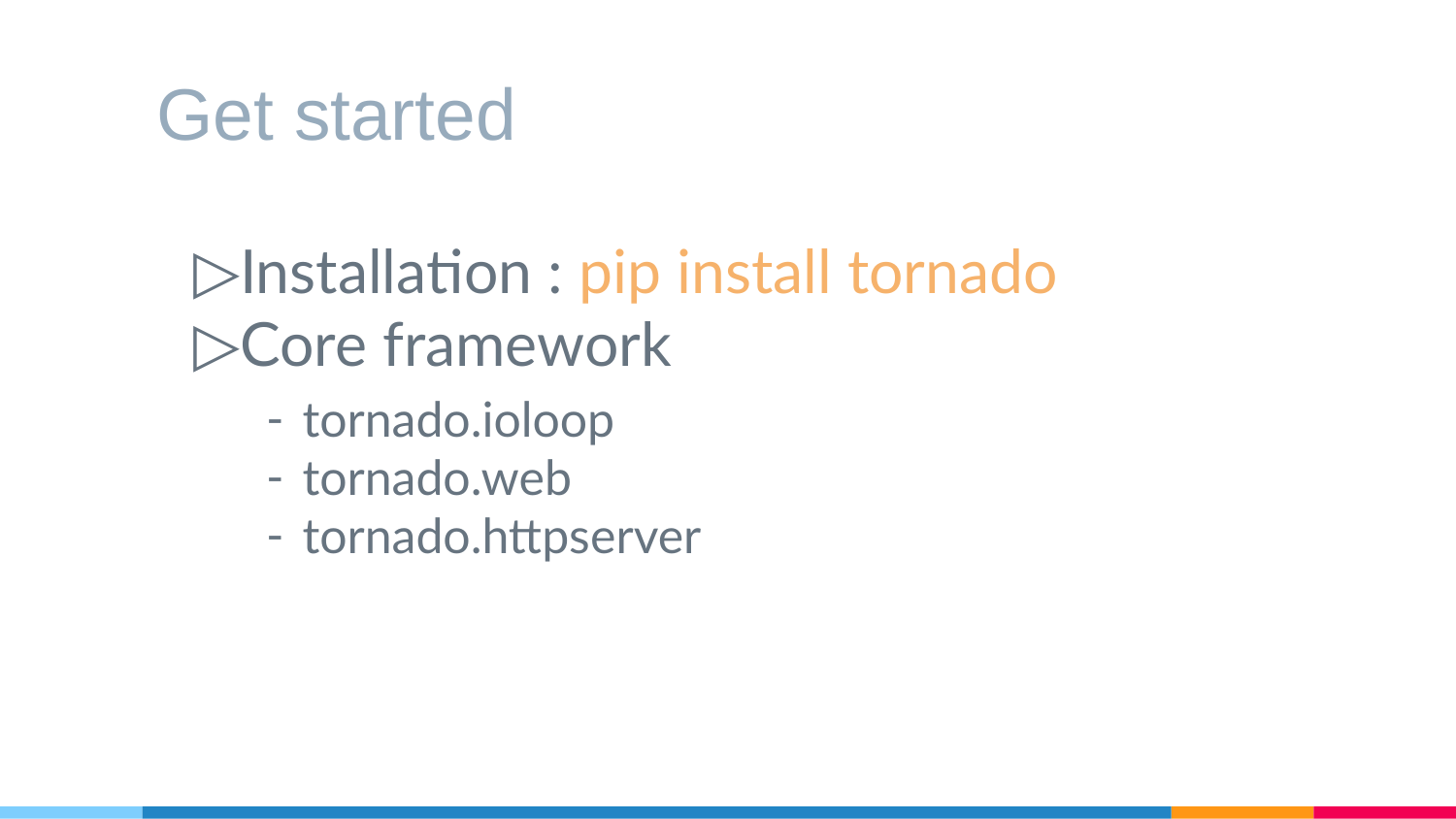

# Get started
Installation : pip install tornado
Core framework
tornado.ioloop
tornado.web
tornado.httpserver